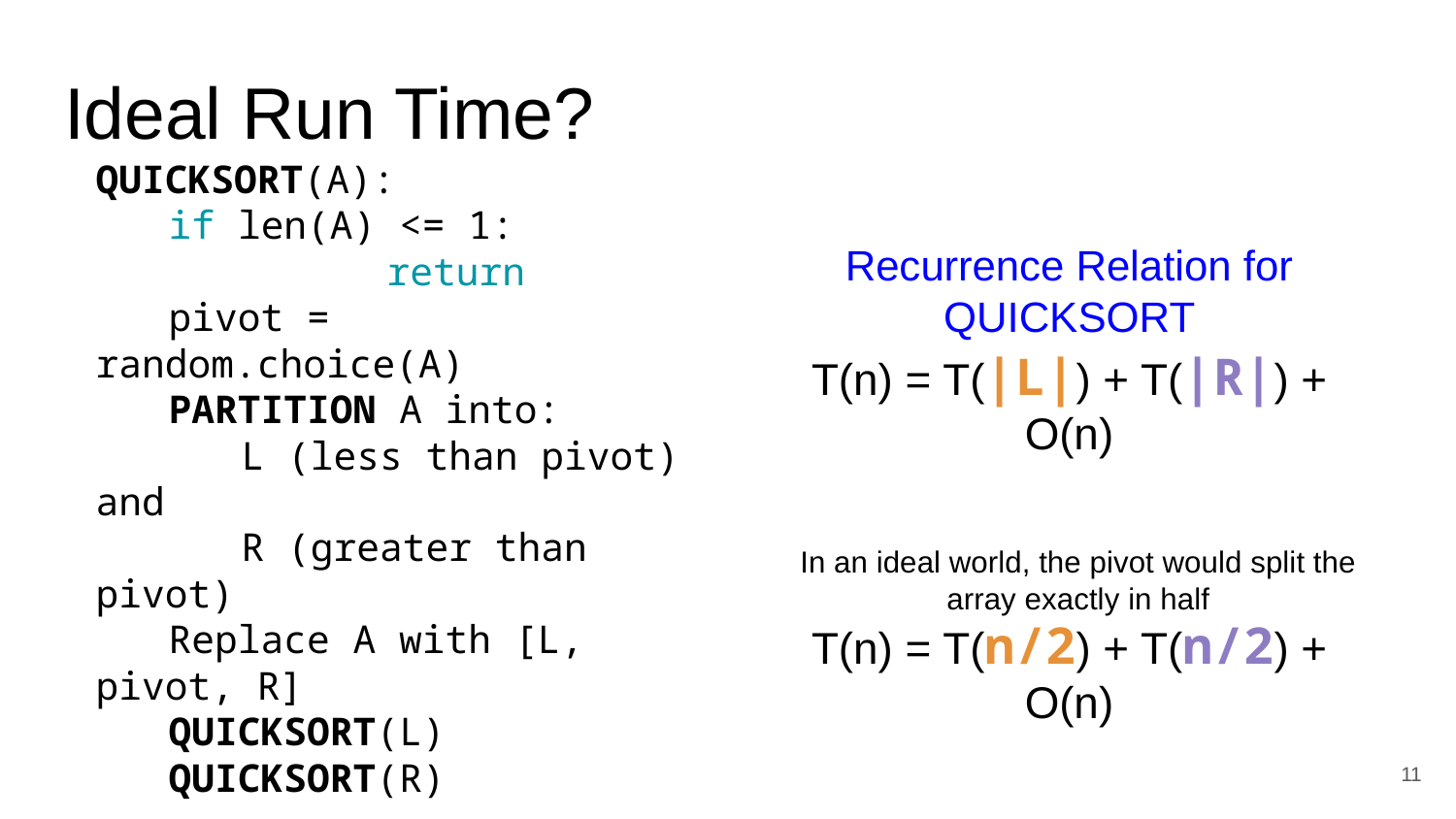

Ideal Run Time?
QUICKSORT(A):
if len(A) <= 1:
		return
pivot = random.choice(A)
PARTITION A into:
	L (less than pivot) and
	R (greater than pivot)
Replace A with [L, pivot, R]
QUICKSORT(L)
QUICKSORT(R)
Recurrence Relation for QUICKSORT
T(n) = T(|L|) + T(|R|) + O(n)

In an ideal world, the pivot would split the array exactly in half
T(n) = T(n/2) + T(n/2) + O(n)
11